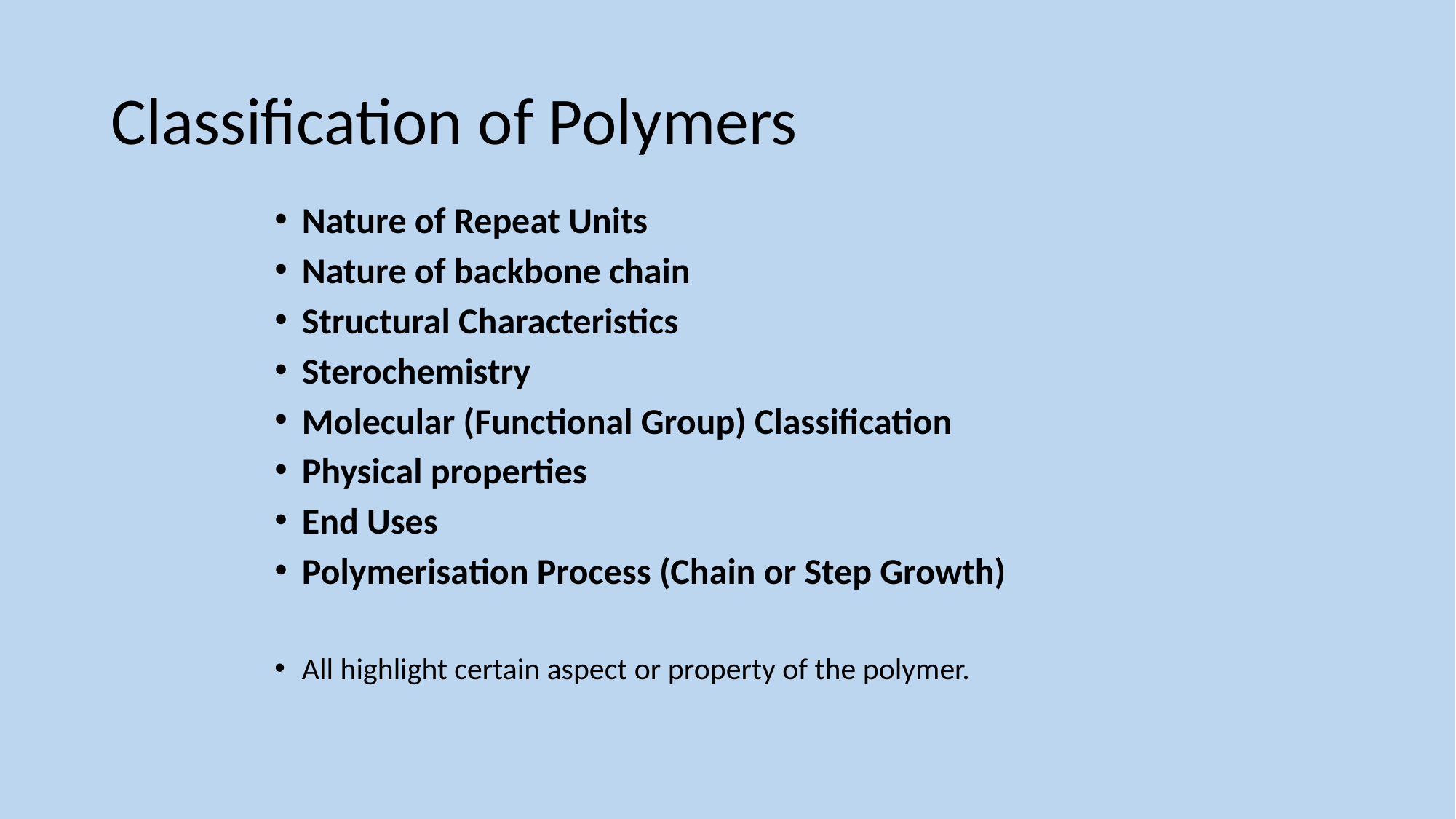

# Classification of Polymers
Nature of Repeat Units
Nature of backbone chain
Structural Characteristics
Sterochemistry
Molecular (Functional Group) Classification
Physical properties
End Uses
Polymerisation Process (Chain or Step Growth)

All highlight certain aspect or property of the polymer.